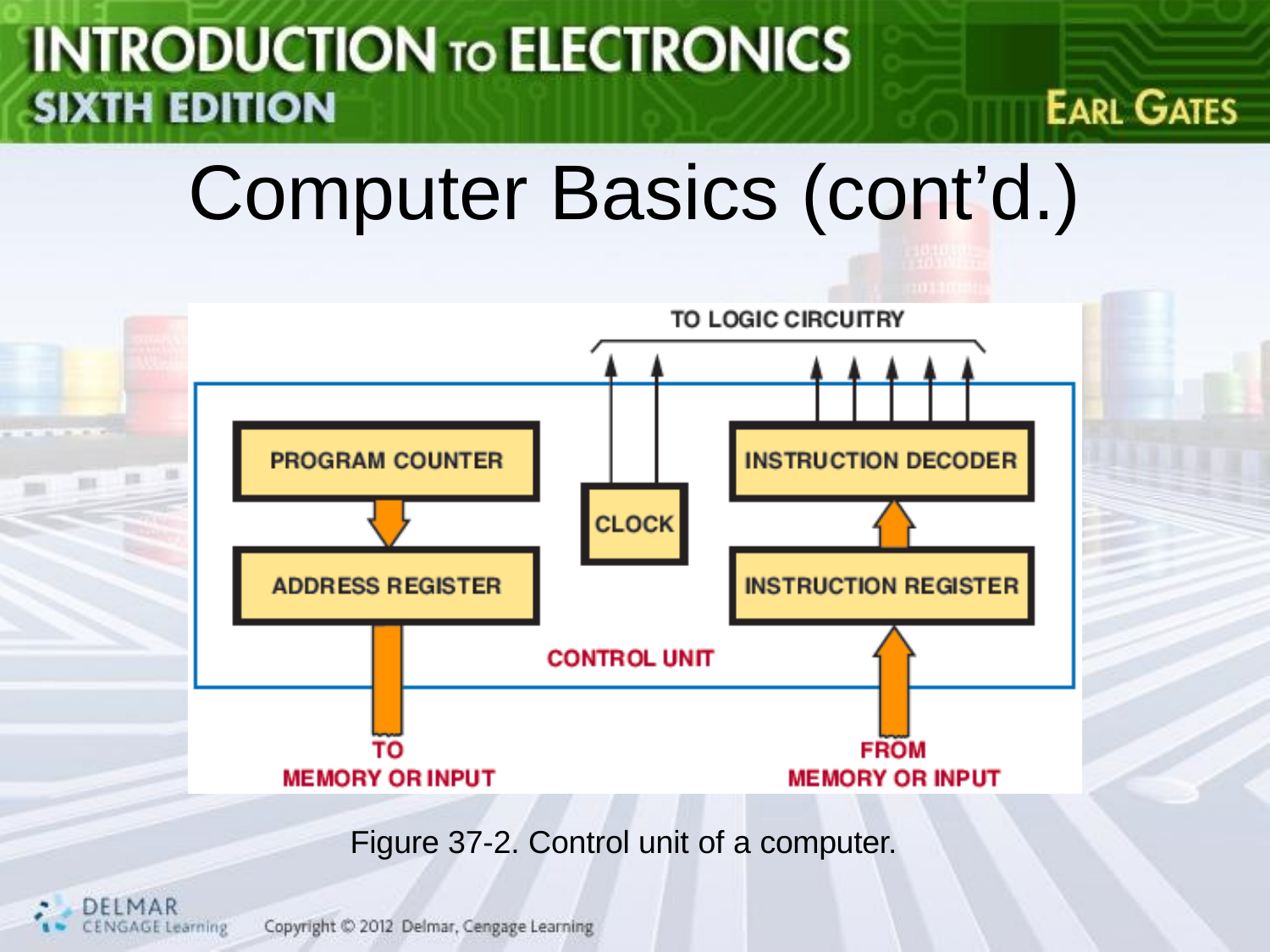

# Computer Basics (cont’d.)

Figure 37-2. Control unit of a computer.